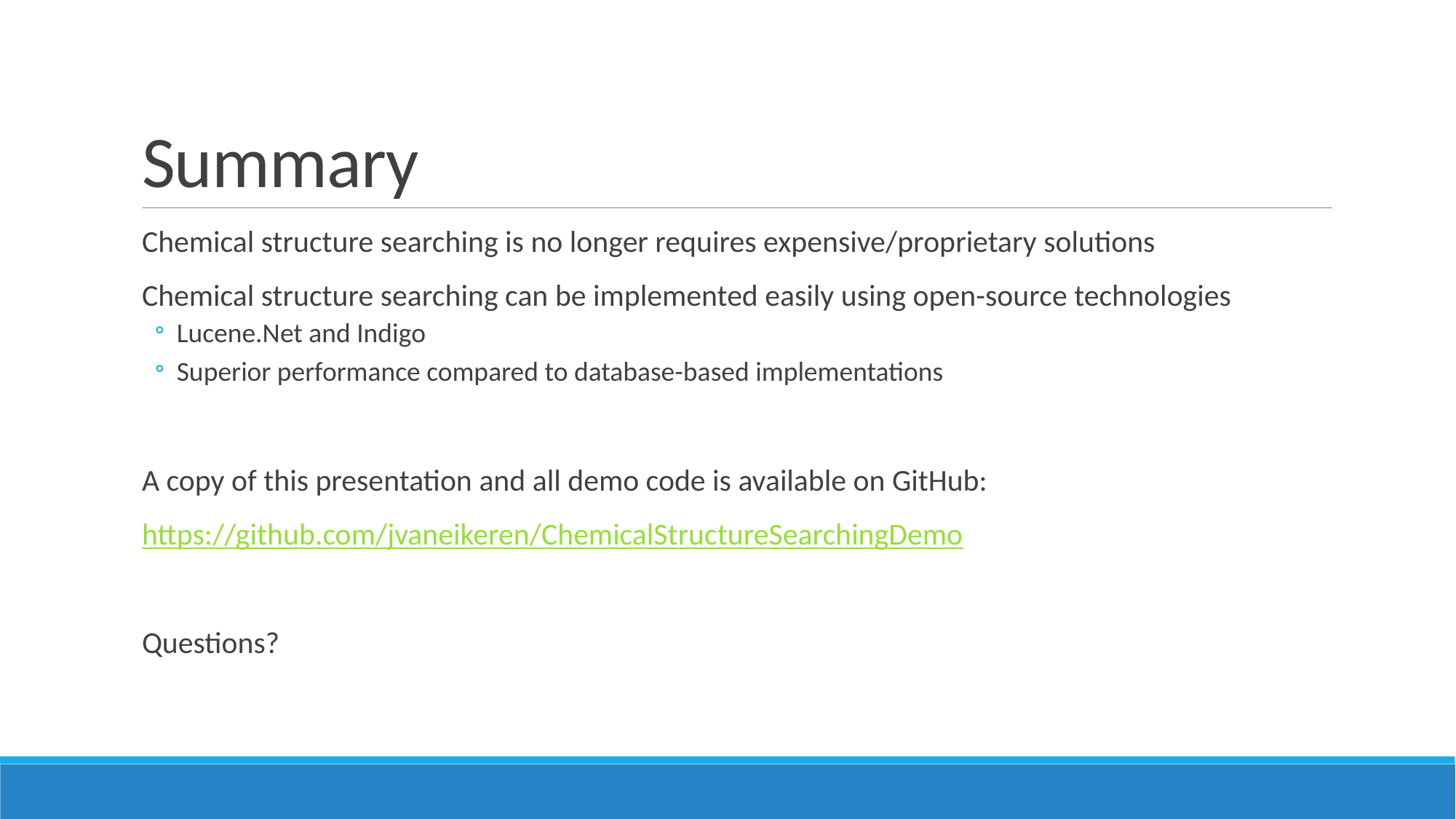

# Summary
Chemical structure searching is no longer requires expensive/proprietary solutions
Chemical structure searching can be implemented easily using open-source technologies
Lucene.Net and Indigo
Superior performance compared to database-based implementations

A copy of this presentation and all demo code is available on GitHub:
https://github.com/jvaneikeren/ChemicalStructureSearchingDemo

Questions?